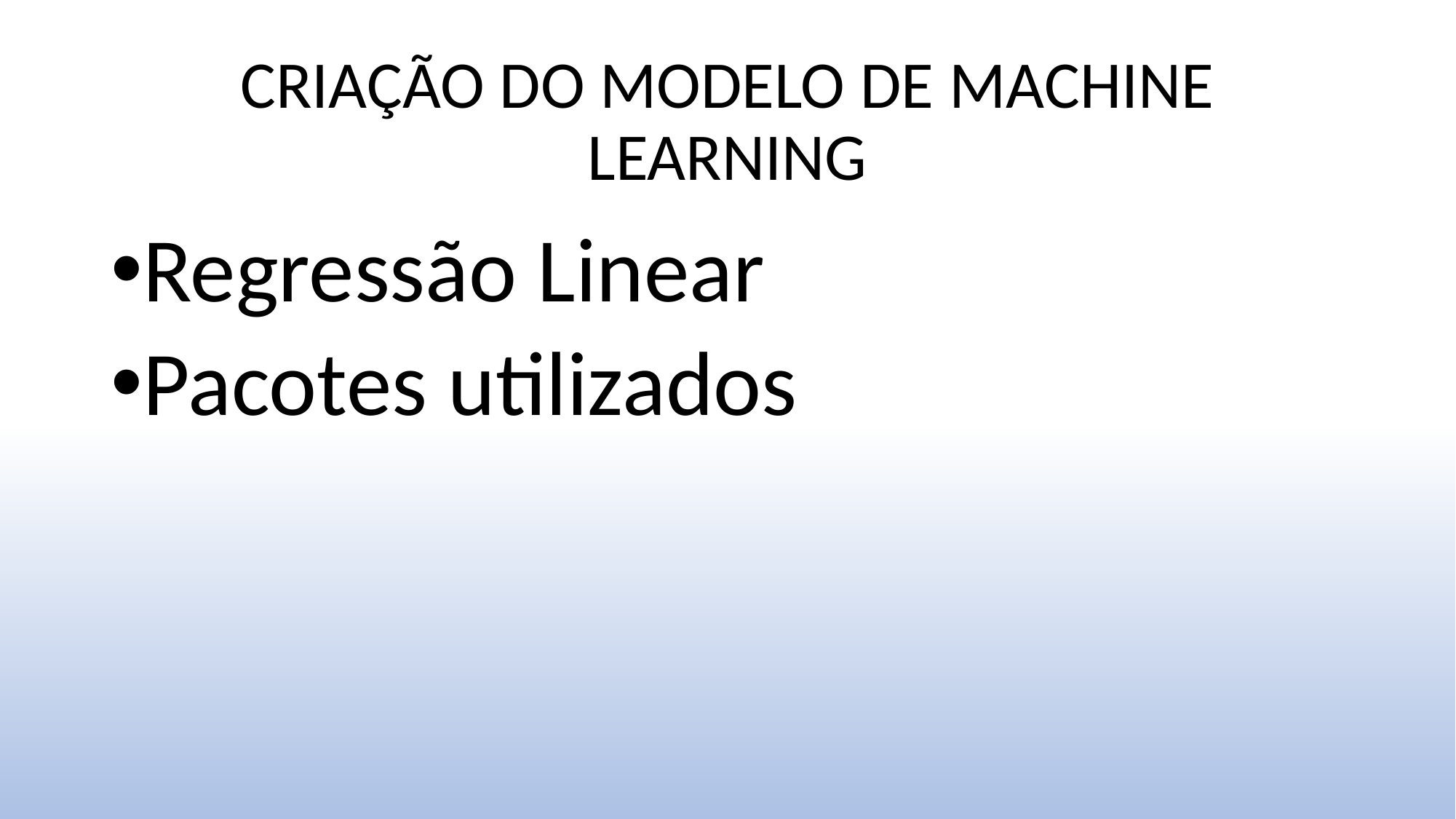

# CRIAÇÃO DO MODELO DE MACHINE LEARNING
Regressão Linear
Pacotes utilizados